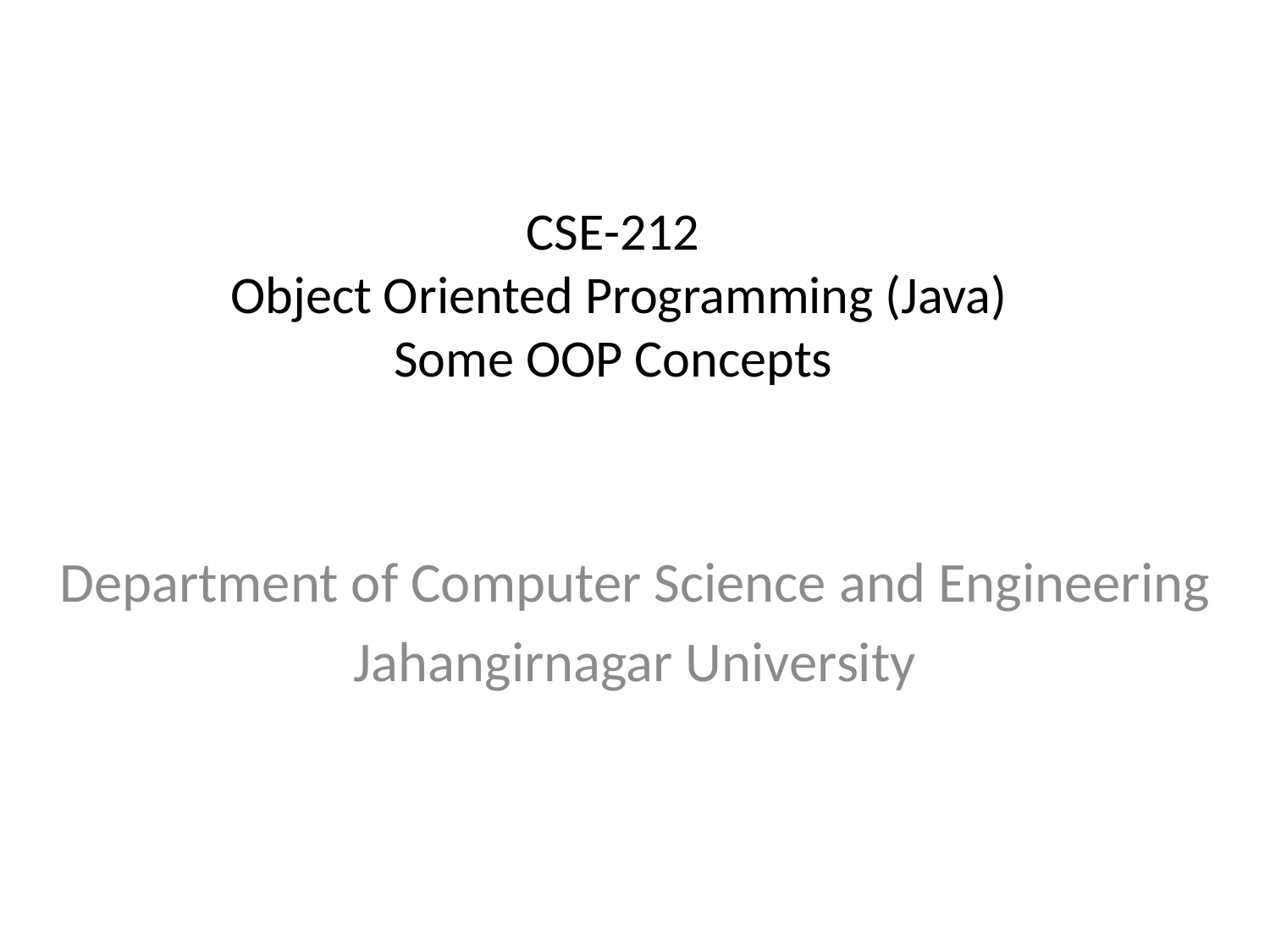

# CSE-212 Object Oriented Programming (Java) Some OOP Concepts
Department of Computer Science and Engineering
Jahangirnagar University